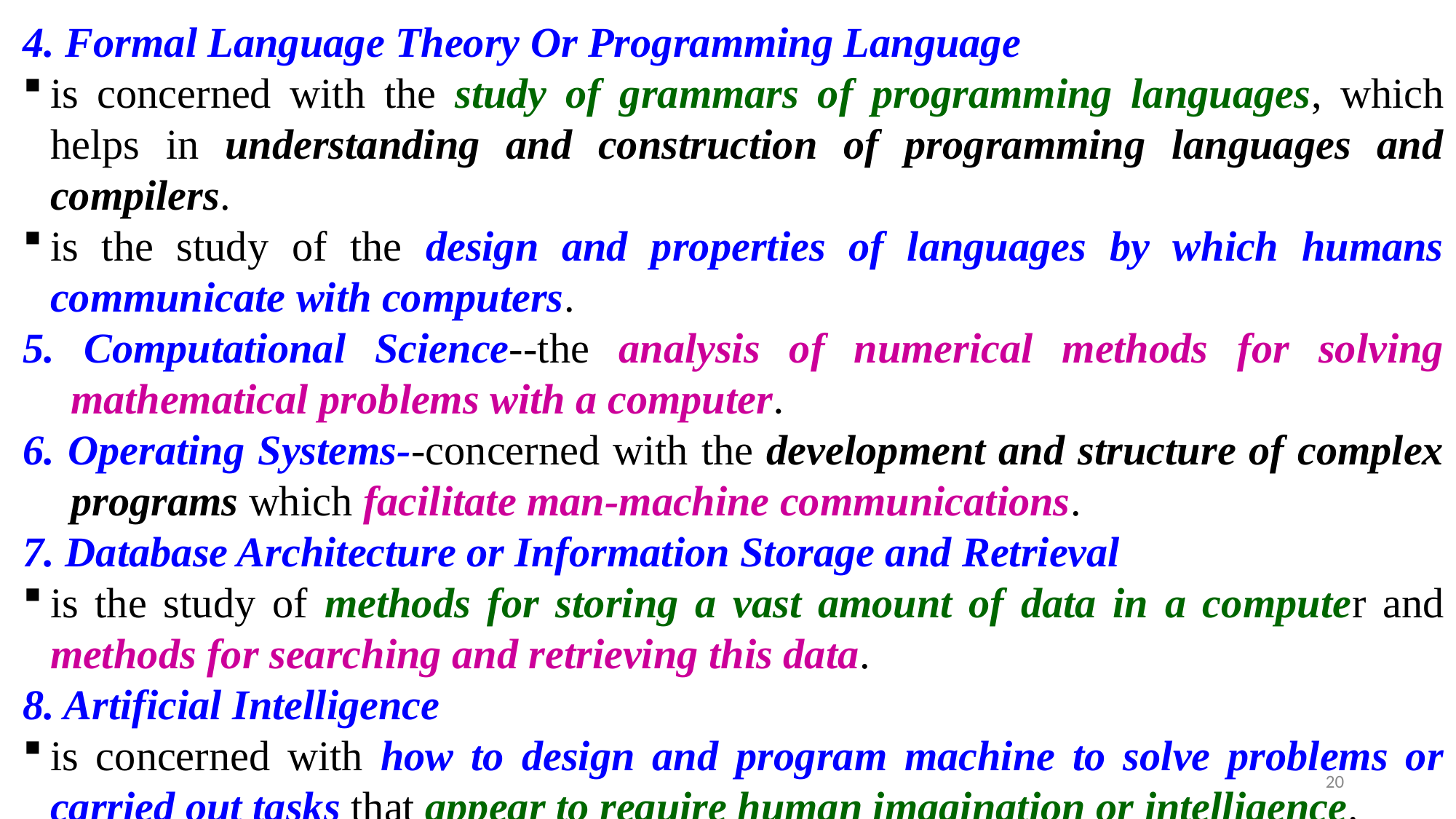

4. Formal Language Theory Or Programming Language
is concerned with the study of grammars of programming languages, which helps in understanding and construction of programming languages and compilers.
is the study of the design and properties of languages by which humans communicate with computers.
5. Computational Science--the analysis of numerical methods for solving mathematical problems with a computer.
6. Operating Systems--concerned with the development and structure of complex programs which facilitate man-machine communications.
7. Database Architecture or Information Storage and Retrieval
is the study of methods for storing a vast amount of data in a computer and methods for searching and retrieving this data.
8. Artificial Intelligence
is concerned with how to design and program machine to solve problems or carried out tasks that appear to require human imagination or intelligence.

20